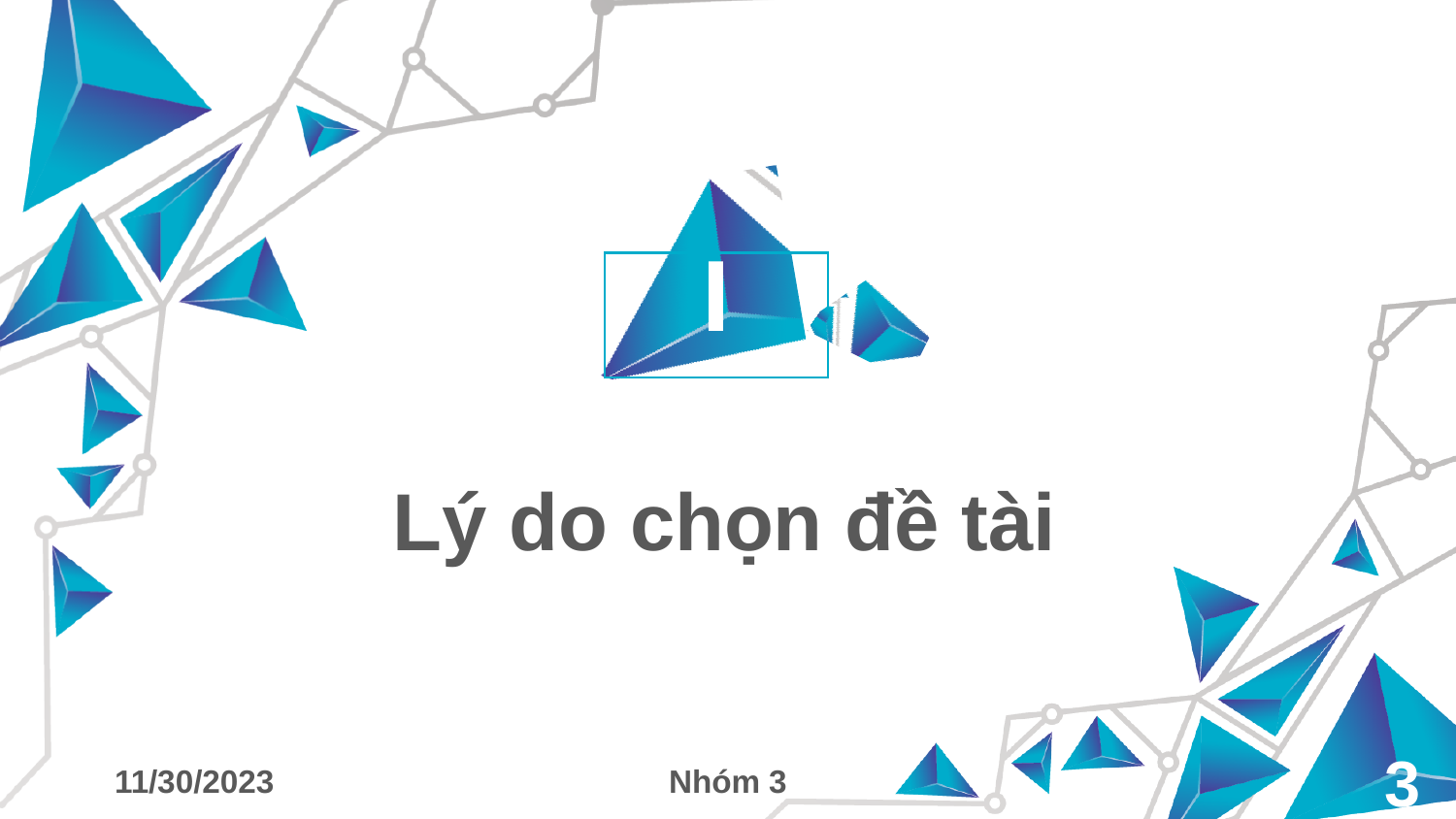

I
Lý do chọn đề tài
11/30/2023
Nhóm 3
3